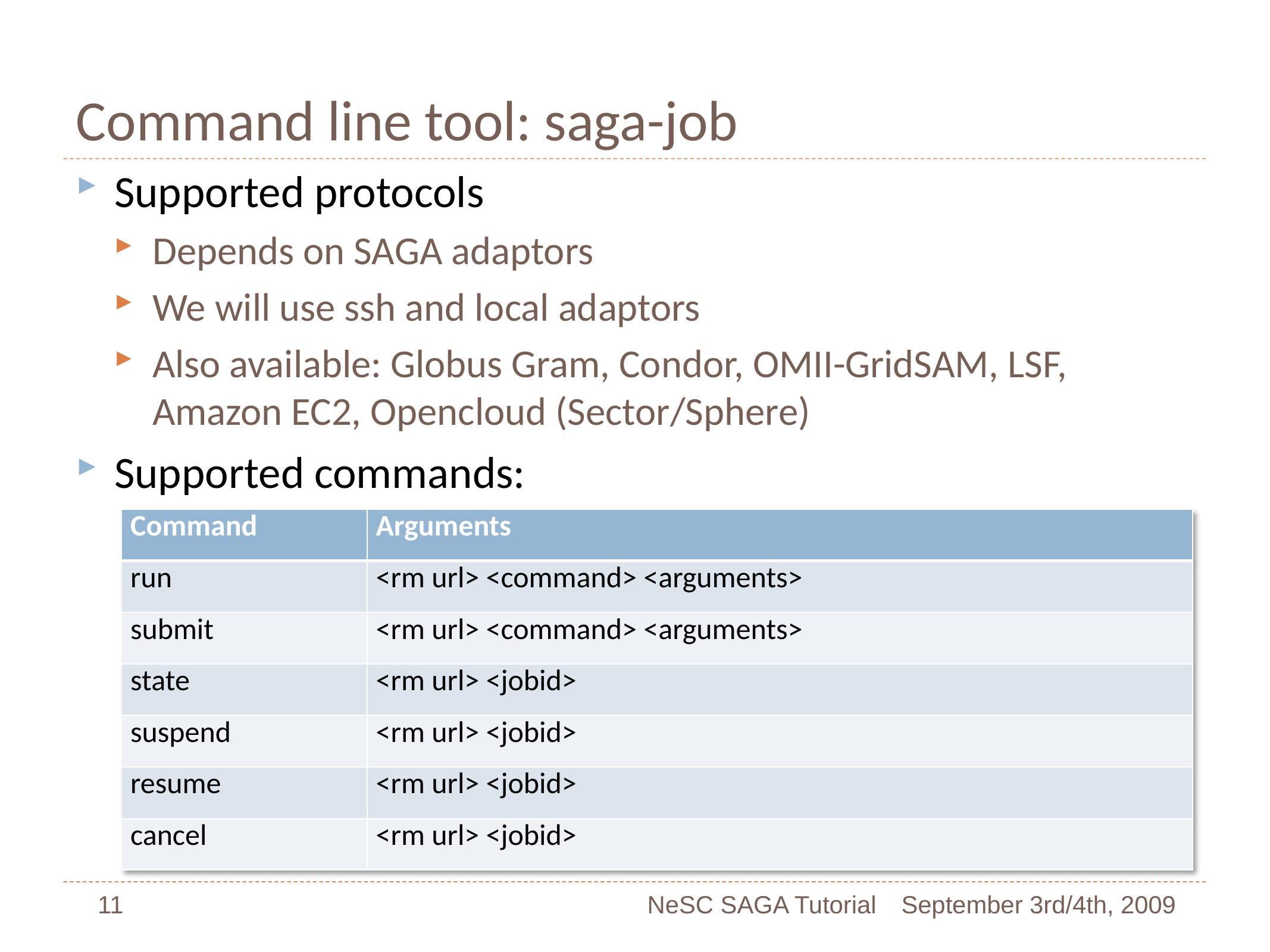

# Command line tool: saga-job
Supported protocols
Depends on SAGA adaptors
We will use ssh and local adaptors
Also available: Globus Gram, Condor, OMII-GridSAM, LSF, Amazon EC2, Opencloud (Sector/Sphere)
Supported commands:
| Command | Arguments |
| --- | --- |
| run | <rm url> <command> <arguments> |
| submit | <rm url> <command> <arguments> |
| state | <rm url> <jobid> |
| suspend | <rm url> <jobid> |
| resume | <rm url> <jobid> |
| cancel | <rm url> <jobid> |
11
NeSC SAGA Tutorial
September 3rd/4th, 2009